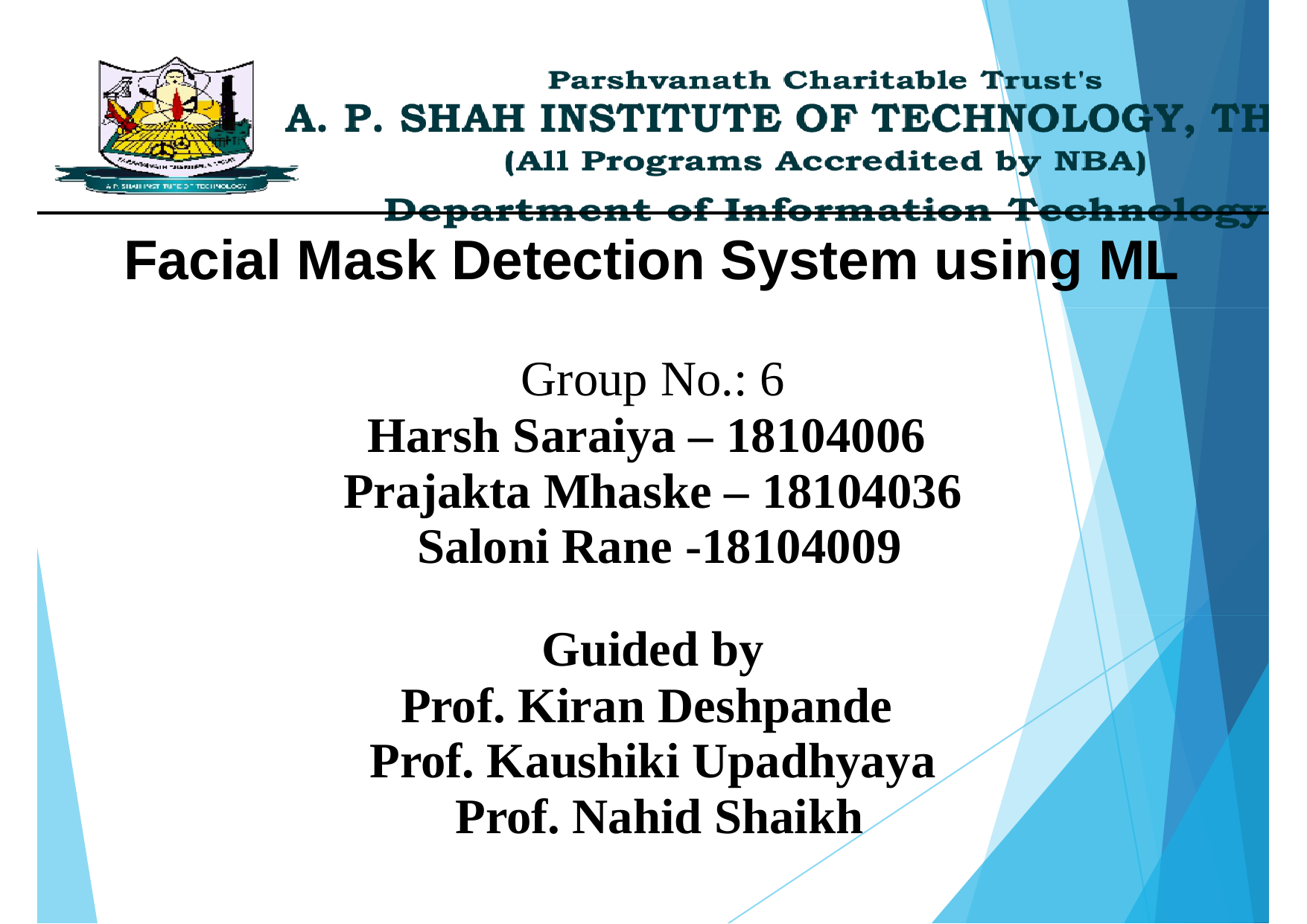

# Facial Mask Detection System using ML

Group No.: 6
Harsh Saraiya – 18104006  Prajakta Mhaske – 18104036  Saloni Rane -18104009
Guided by
Prof. Kiran Deshpande  Prof. Kaushiki Upadhyaya  Prof. Nahid Shaikh